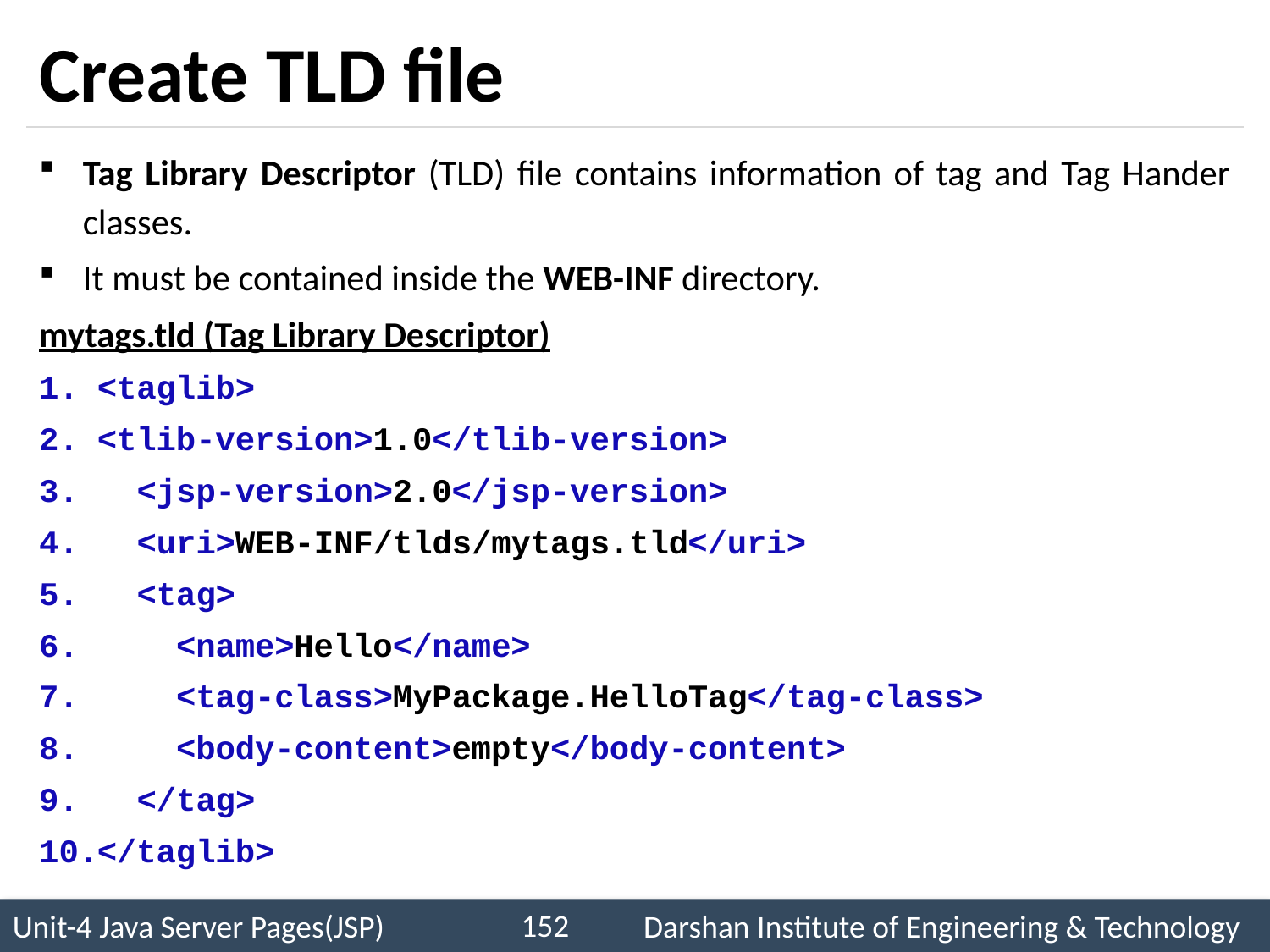

# Create TLD file
Tag Library Descriptor (TLD) file contains information of tag and Tag Hander classes.
It must be contained inside the WEB-INF directory.
mytags.tld (Tag Library Descriptor)
<taglib>
<tlib-version>1.0</tlib-version>
  <jsp-version>2.0</jsp-version>
  <uri>WEB-INF/tlds/mytags.tld</uri>
  <tag>
    <name>Hello</name>
    <tag-class>MyPackage.HelloTag</tag-class>
    <body-content>empty</body-content>
  </tag>
</taglib>
152